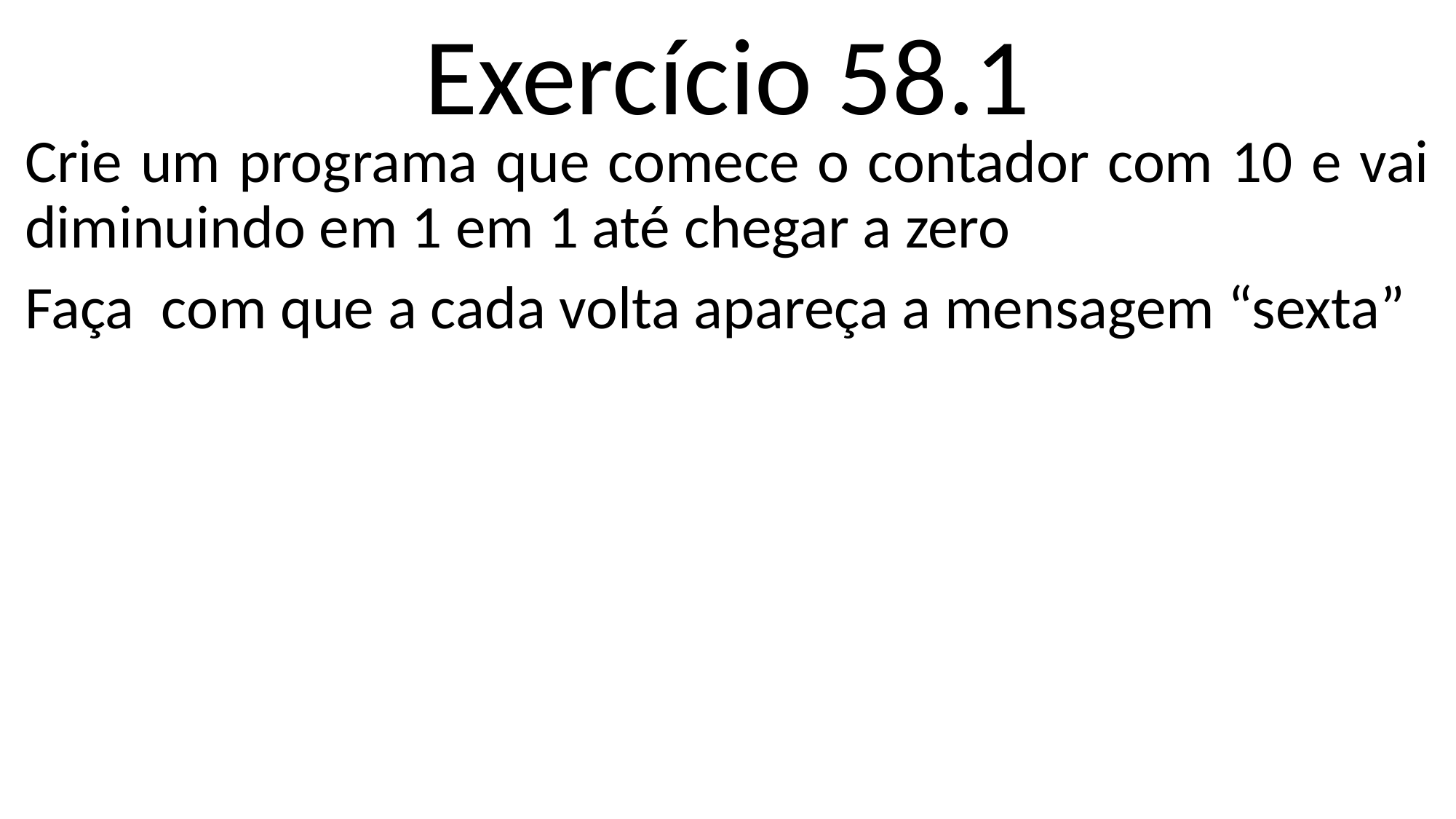

# Exercício 58.1
Crie um programa que comece o contador com 10 e vai diminuindo em 1 em 1 até chegar a zero
Faça  com que a cada volta apareça a mensagem “sexta”